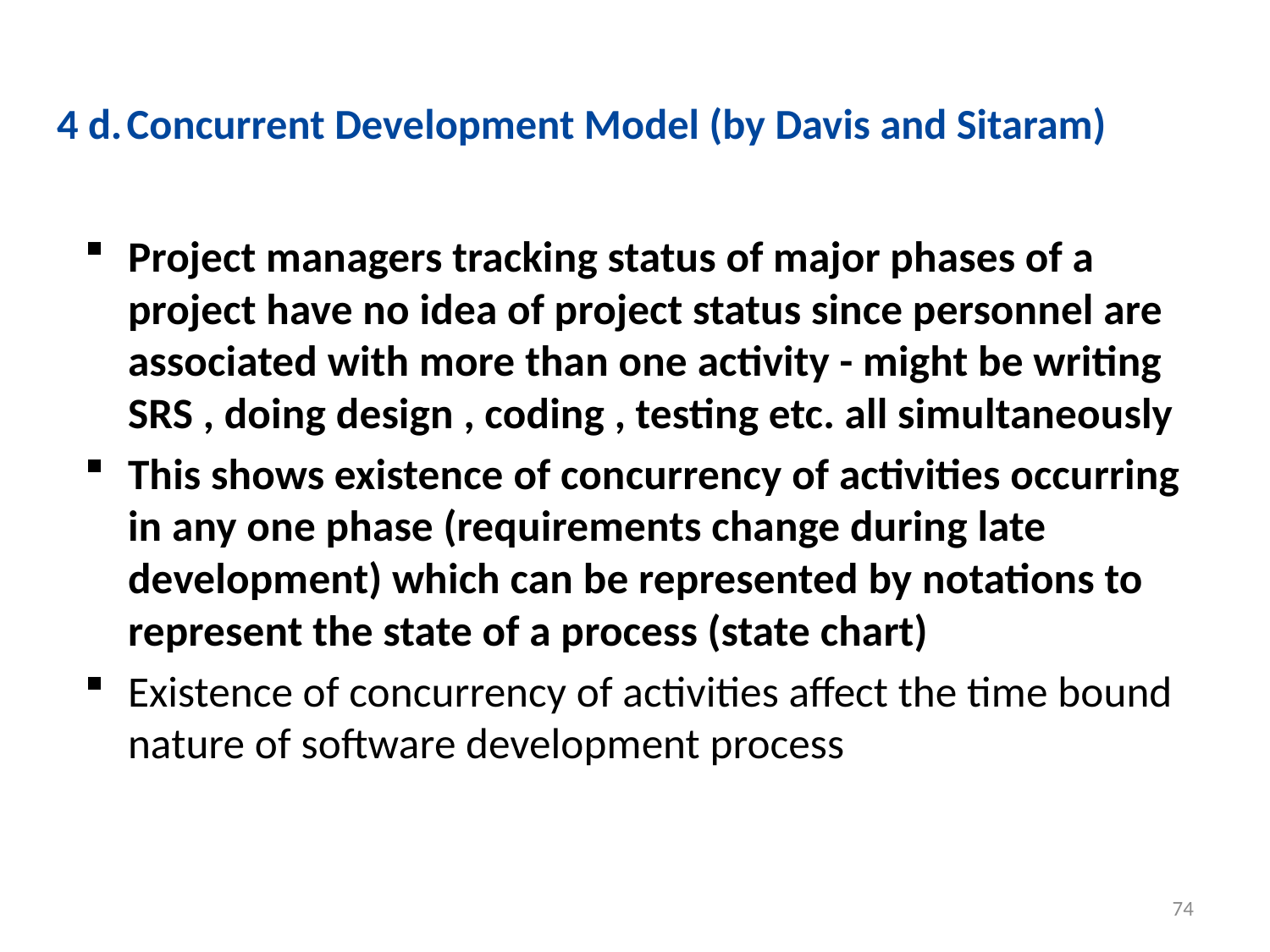

# 4 d.	Concurrent Development Model (by Davis and Sitaram)
Project managers tracking status of major phases of a project have no idea of project status since personnel are associated with more than one activity - might be writing SRS , doing design , coding , testing etc. all simultaneously
This shows existence of concurrency of activities occurring in any one phase (requirements change during late development) which can be represented by notations to represent the state of a process (state chart)
Existence of concurrency of activities affect the time bound nature of software development process
74